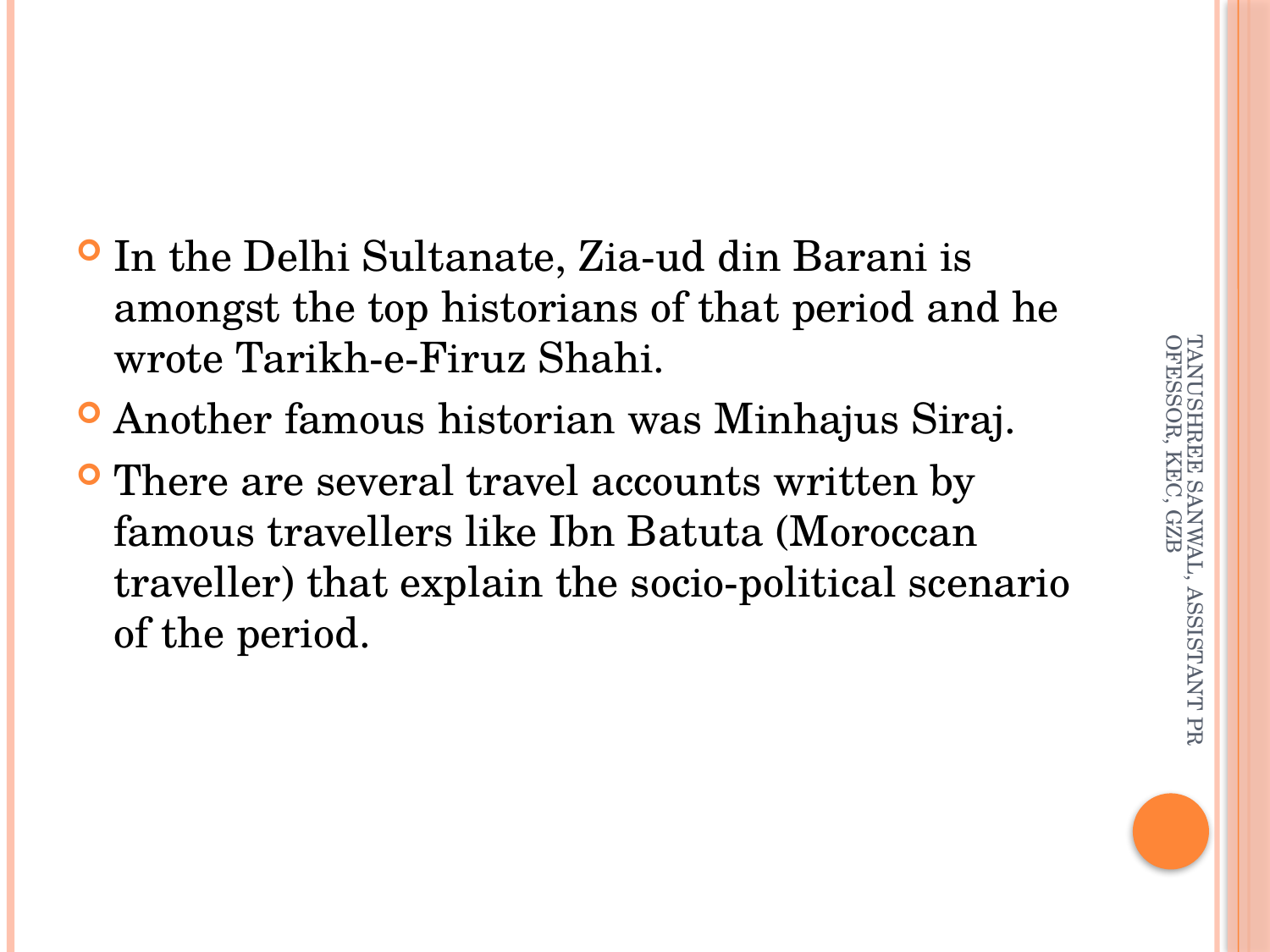

#
In the Delhi Sultanate, Zia-ud din Barani is amongst the top historians of that period and he wrote Tarikh-e-Firuz Shahi.
Another famous historian was Minhajus Siraj.
There are several travel accounts written by famous travellers like Ibn Batuta (Moroccan traveller) that explain the socio-political scenario of the period.
TANUSHREE SANWAL, ASSISTANT PROFESSOR, KEC, GZB